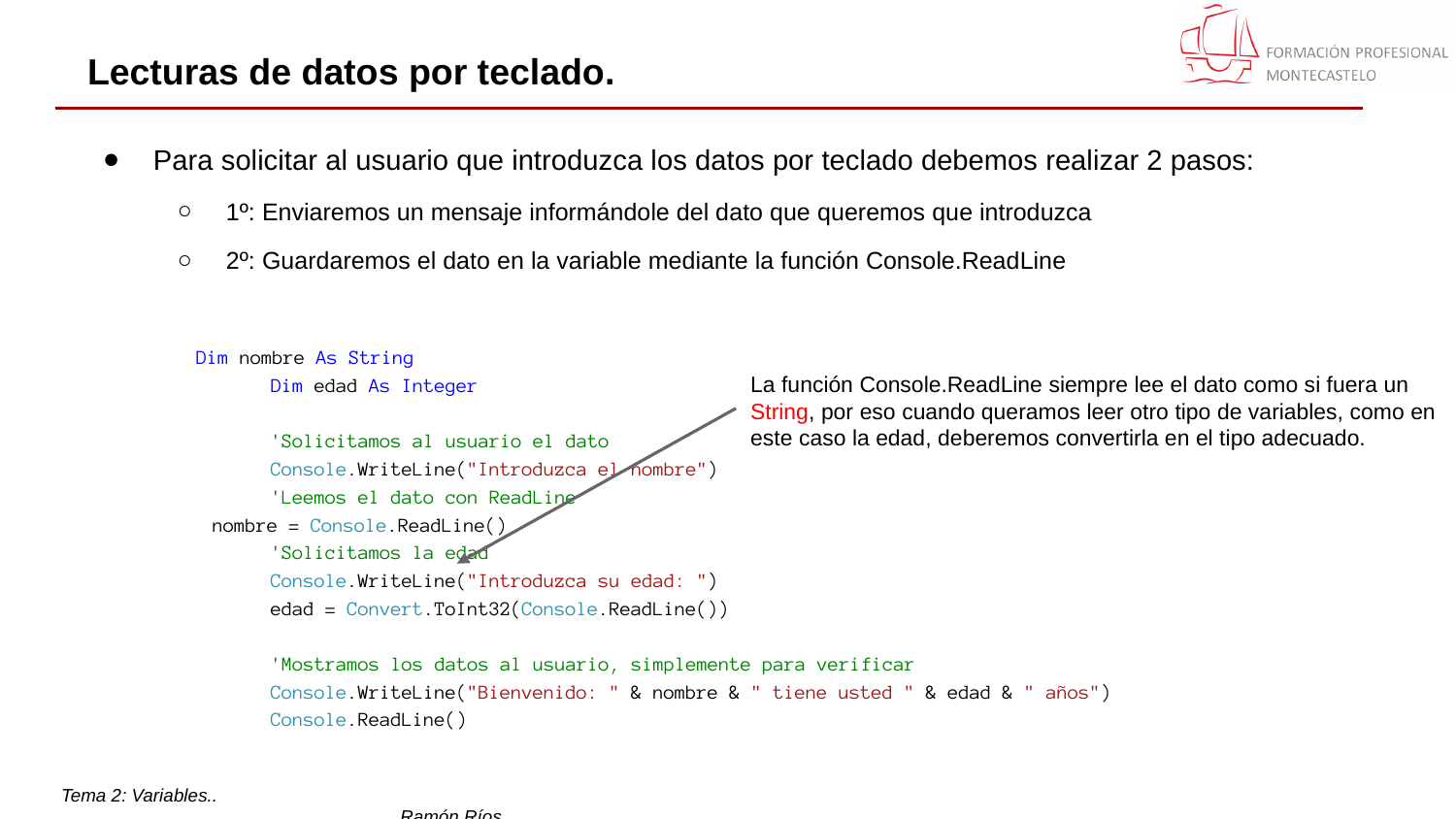

# Lecturas de datos por teclado.
Para solicitar al usuario que introduzca los datos por teclado debemos realizar 2 pasos:
1º: Enviaremos un mensaje informándole del dato que queremos que introduzca
2º: Guardaremos el dato en la variable mediante la función Console.ReadLine
Dim nombre As String
    	Dim edad As Integer

    	'Solicitamos al usuario el dato
    	Console.WriteLine("Introduzca el nombre")
    	'Leemos el dato con ReadLine
        nombre = Console.ReadLine()
    	'Solicitamos la edad
    	Console.WriteLine("Introduzca su edad: ")
    	edad = Convert.ToInt32(Console.ReadLine())

    	'Mostramos los datos al usuario, simplemente para verificar
    	Console.WriteLine("Bienvenido: " & nombre & " tiene usted " & edad & " años")
    	Console.ReadLine()

La función Console.ReadLine siempre lee el dato como si fuera un String, por eso cuando queramos leer otro tipo de variables, como en este caso la edad, deberemos convertirla en el tipo adecuado.